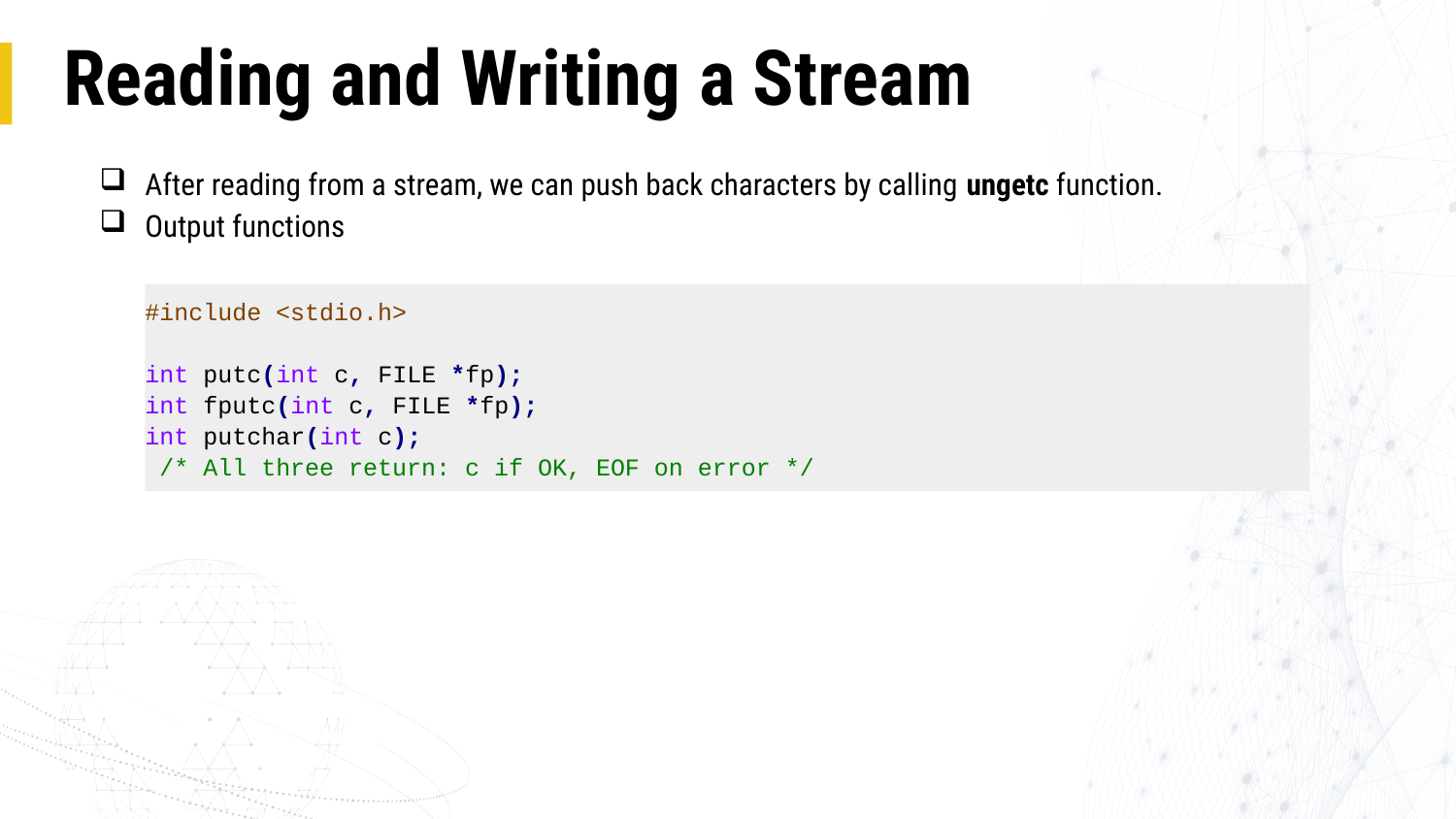

# Reading and Writing a Stream
After reading from a stream, we can push back characters by calling ungetc function.
Output functions

#include <stdio.h>

int putc(int c, FILE *fp);
int fputc(int c, FILE *fp);
int putchar(int c);
 /* All three return: c if OK, EOF on error */